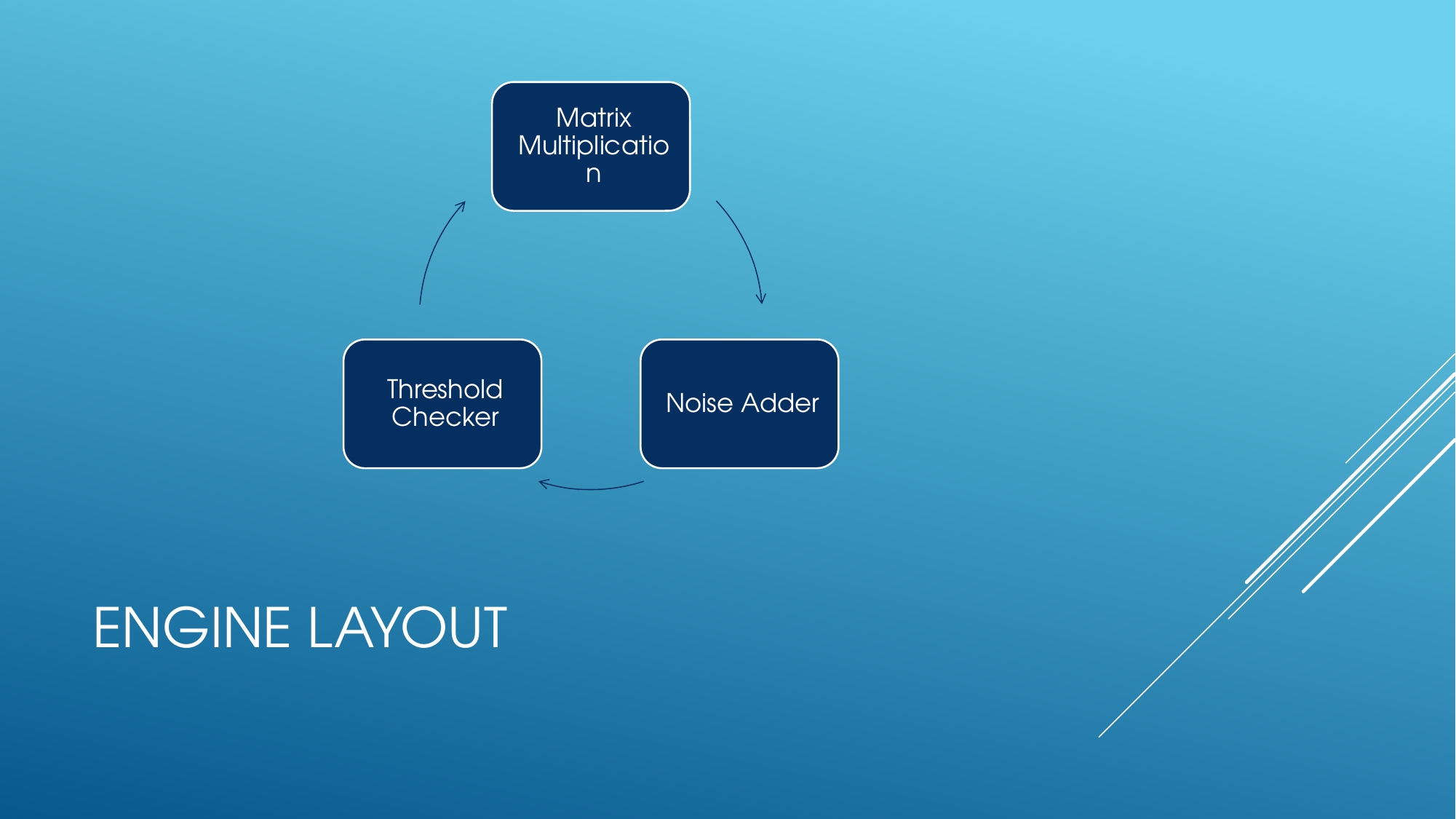

Matrix Multiplication
Noise Adder
Threshold Checker
# ENGINE layout